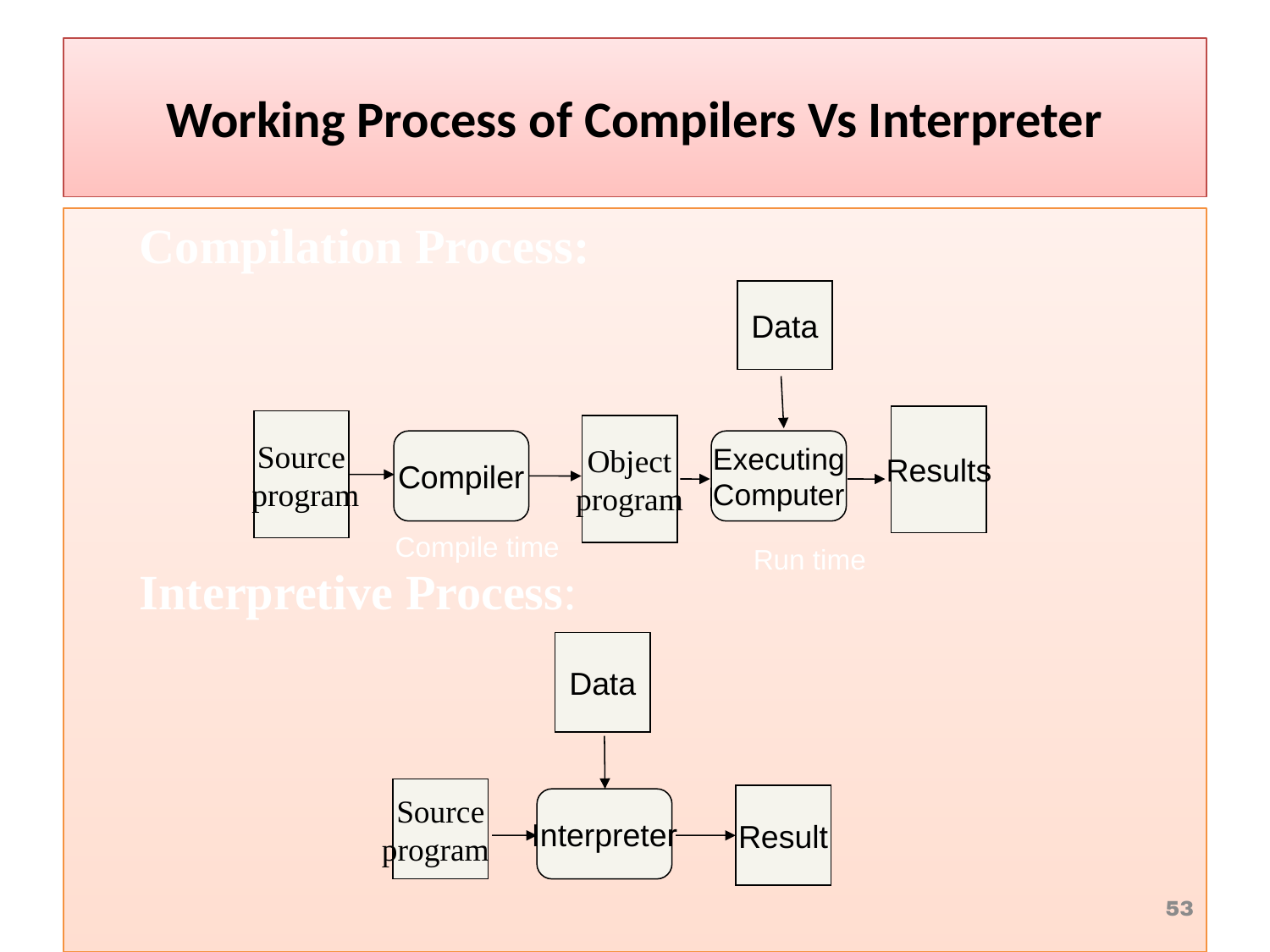

Working Process of Compilers Vs Interpreter
Compilation Process:

Interpretive Process:

Data

Results
Source
 program
Object
program
Compiler
Executing
Computer

Compile time
Run time
Data

Source
 program
Result
Interpreter

53